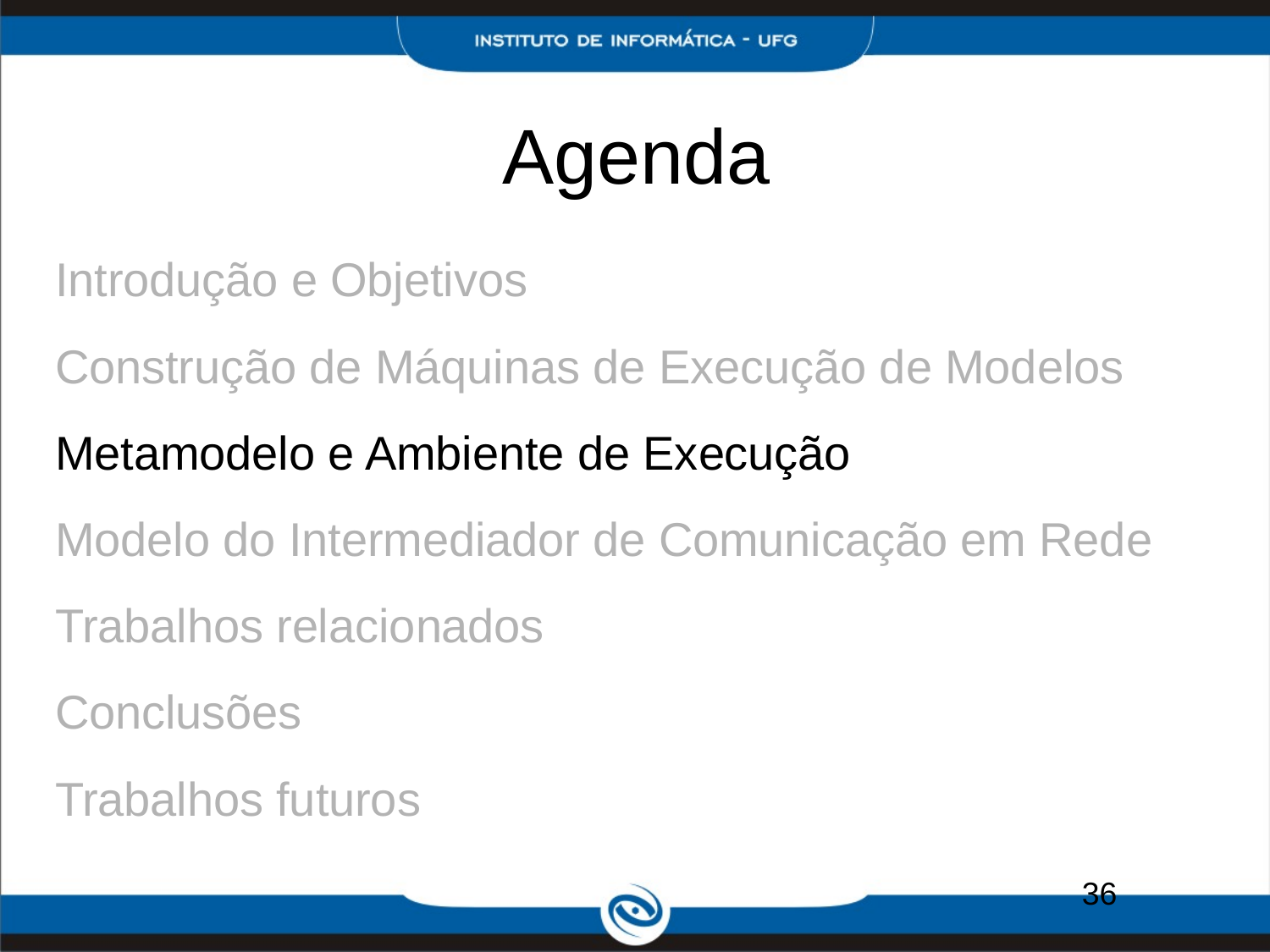

# Agenda
Introdução e Objetivos
Construção de Máquinas de Execução de Modelos
Metamodelo e Ambiente de Execução
Modelo do Intermediador de Comunicação em Rede
Trabalhos relacionados
Conclusões
Trabalhos futuros